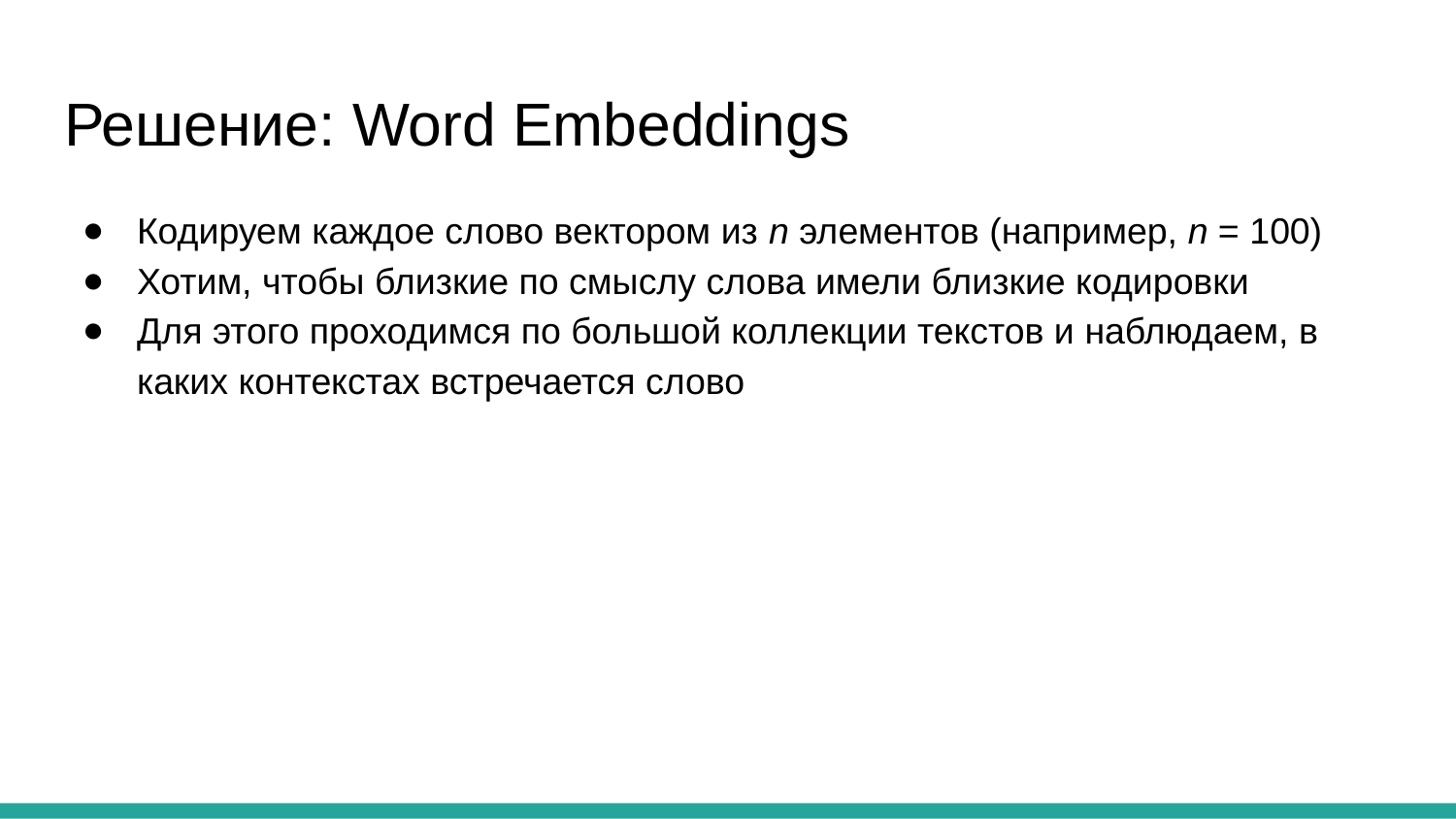

# Решение: Word Embeddings
Кодируем каждое слово вектором из n элементов (например, n = 100)
Хотим, чтобы близкие по смыслу слова имели близкие кодировки
Для этого проходимся по большой коллекции текстов и наблюдаем, в каких контекстах встречается слово